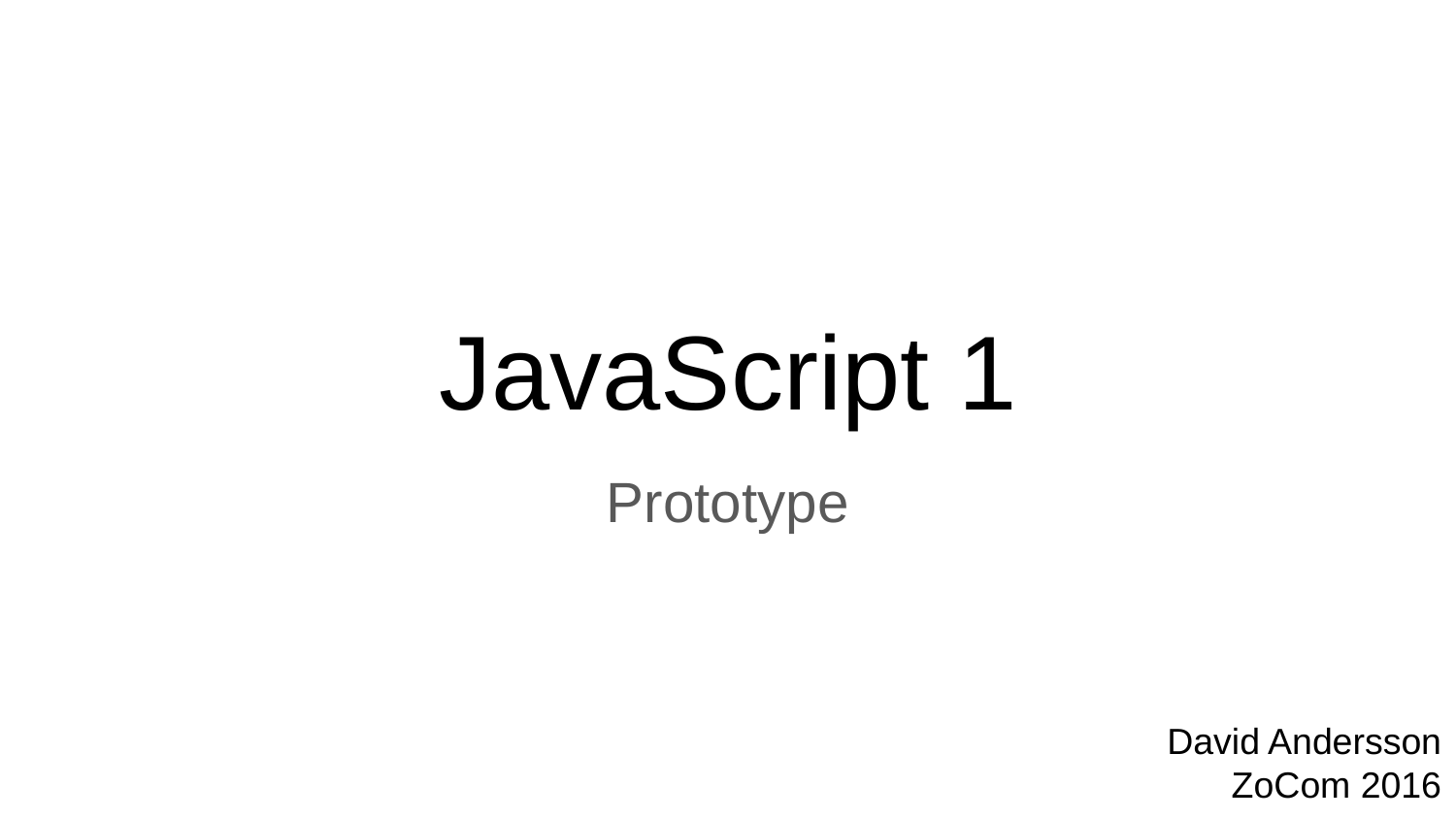

# JavaScript 1
Prototype
David Andersson
ZoCom 2016